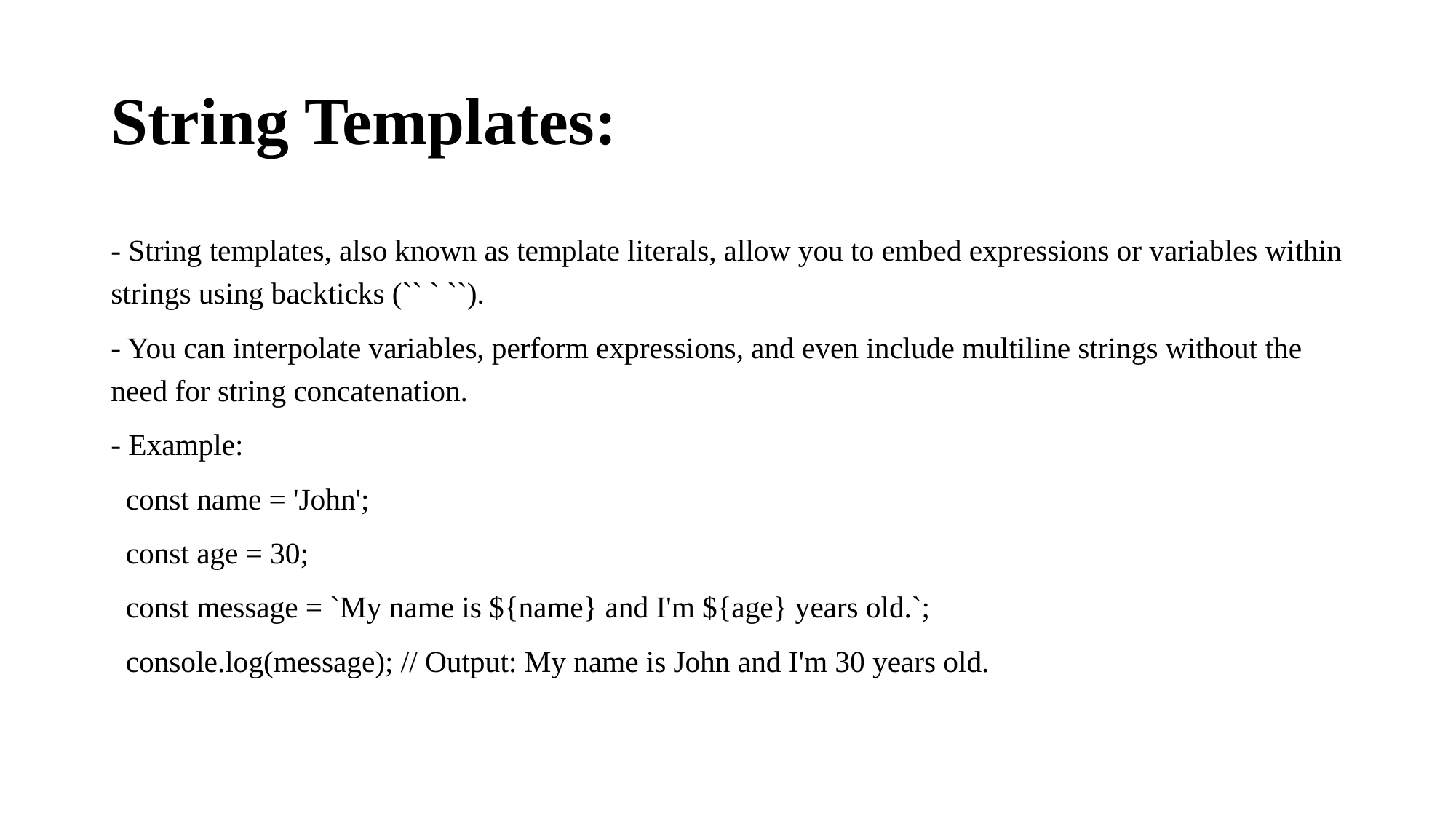

# String Templates:
- String templates, also known as template literals, allow you to embed expressions or variables within strings using backticks (`` ` ``).
- You can interpolate variables, perform expressions, and even include multiline strings without the need for string concatenation.
- Example:
  const name = 'John';
  const age = 30;
  const message = `My name is ${name} and I'm ${age} years old.`;
  console.log(message); // Output: My name is John and I'm 30 years old.